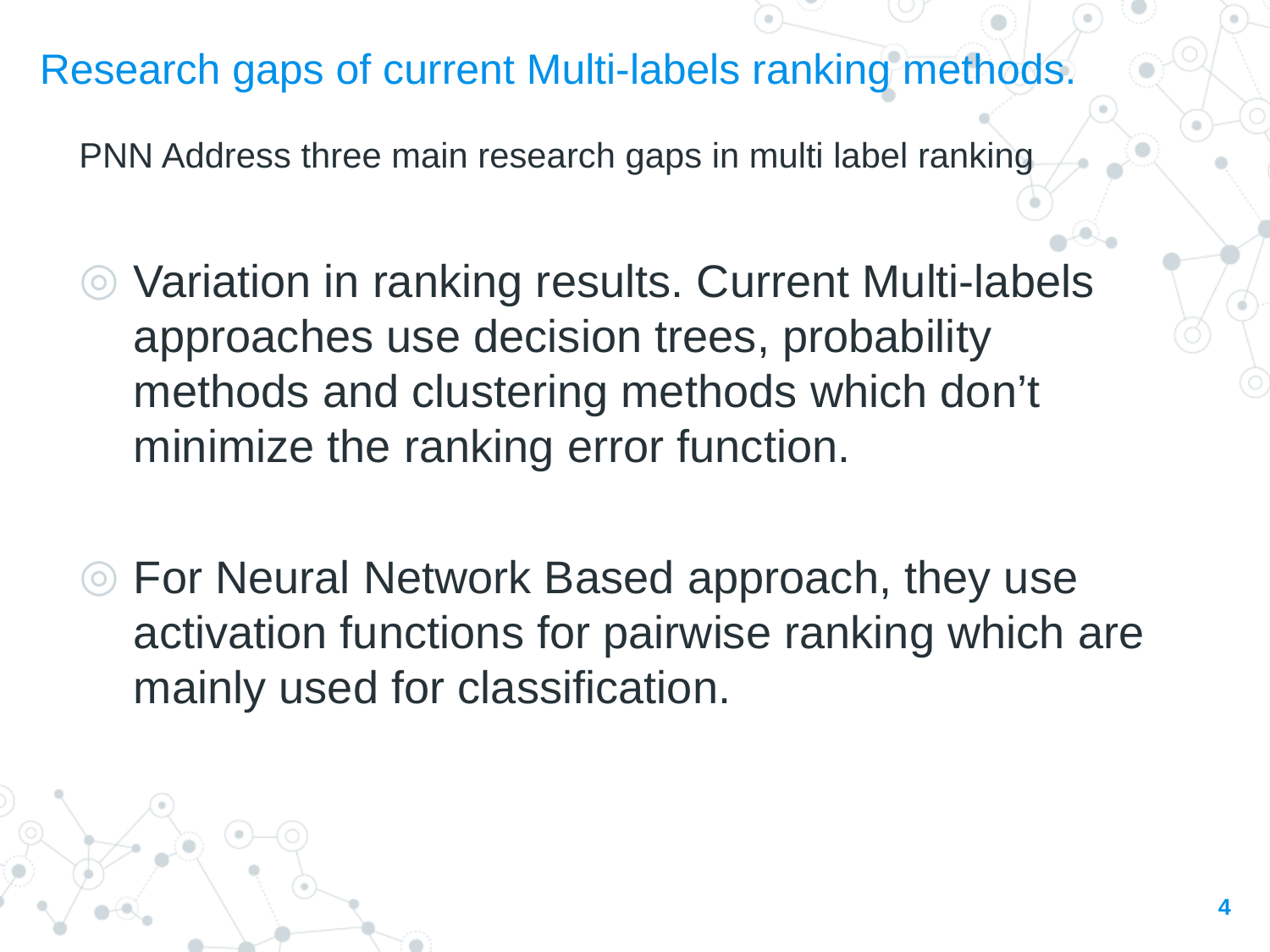

# Research gaps of current Multi-labels ranking methods.
PNN Address three main research gaps in multi label ranking

Variation in ranking results. Current Multi-labels approaches use decision trees, probability methods and clustering methods which don’t minimize the ranking error function.

For Neural Network Based approach, they use activation functions for pairwise ranking which are mainly used for classification.
4